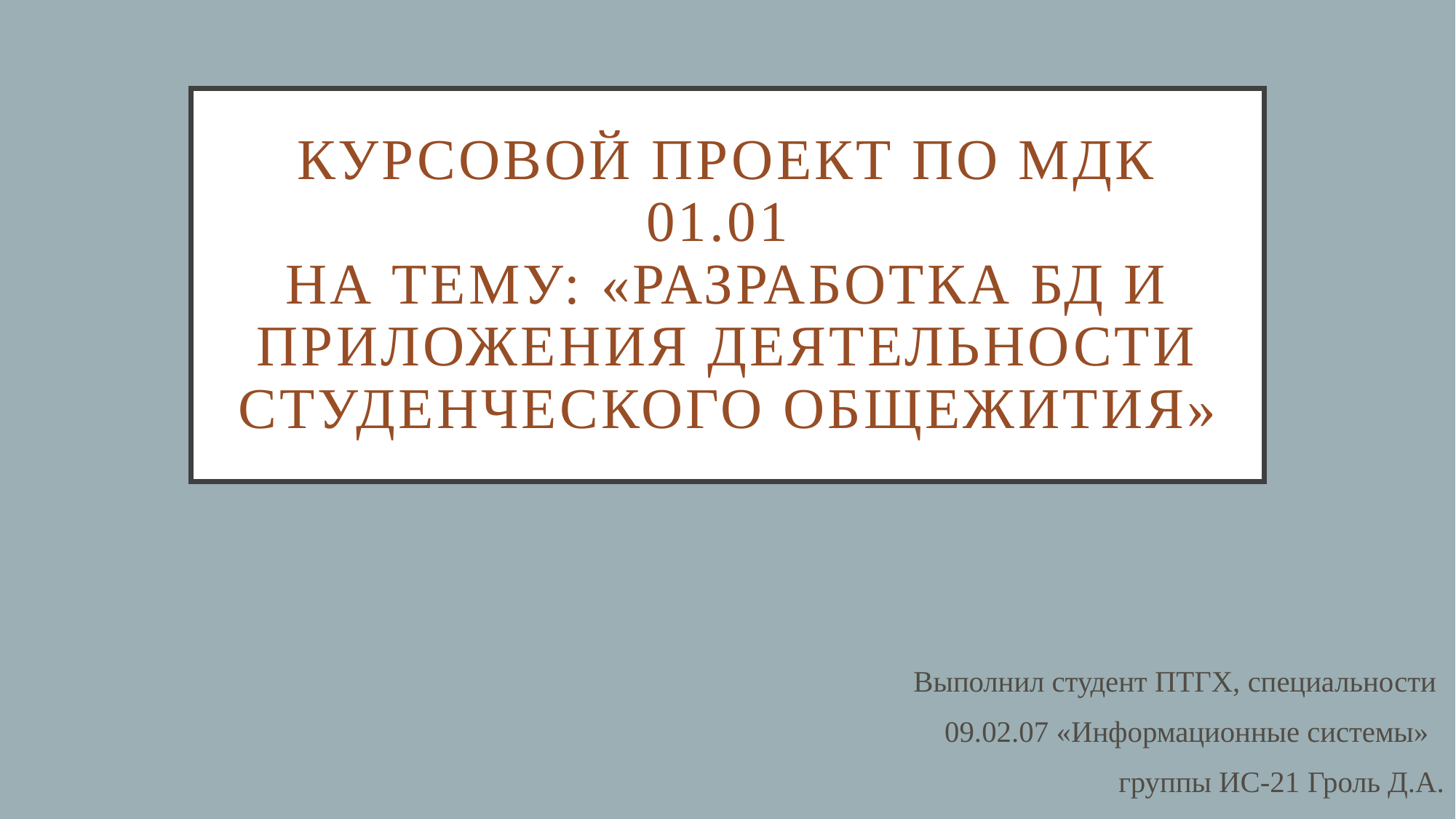

# Курсовой проект по МДК 01.01 на тему: «Разработка БД и приложения деятельности студенческого общежития»
Выполнил студент ПТГХ, специальности
 09.02.07 «Информационные системы»
группы ИС-21 Гроль Д.А.